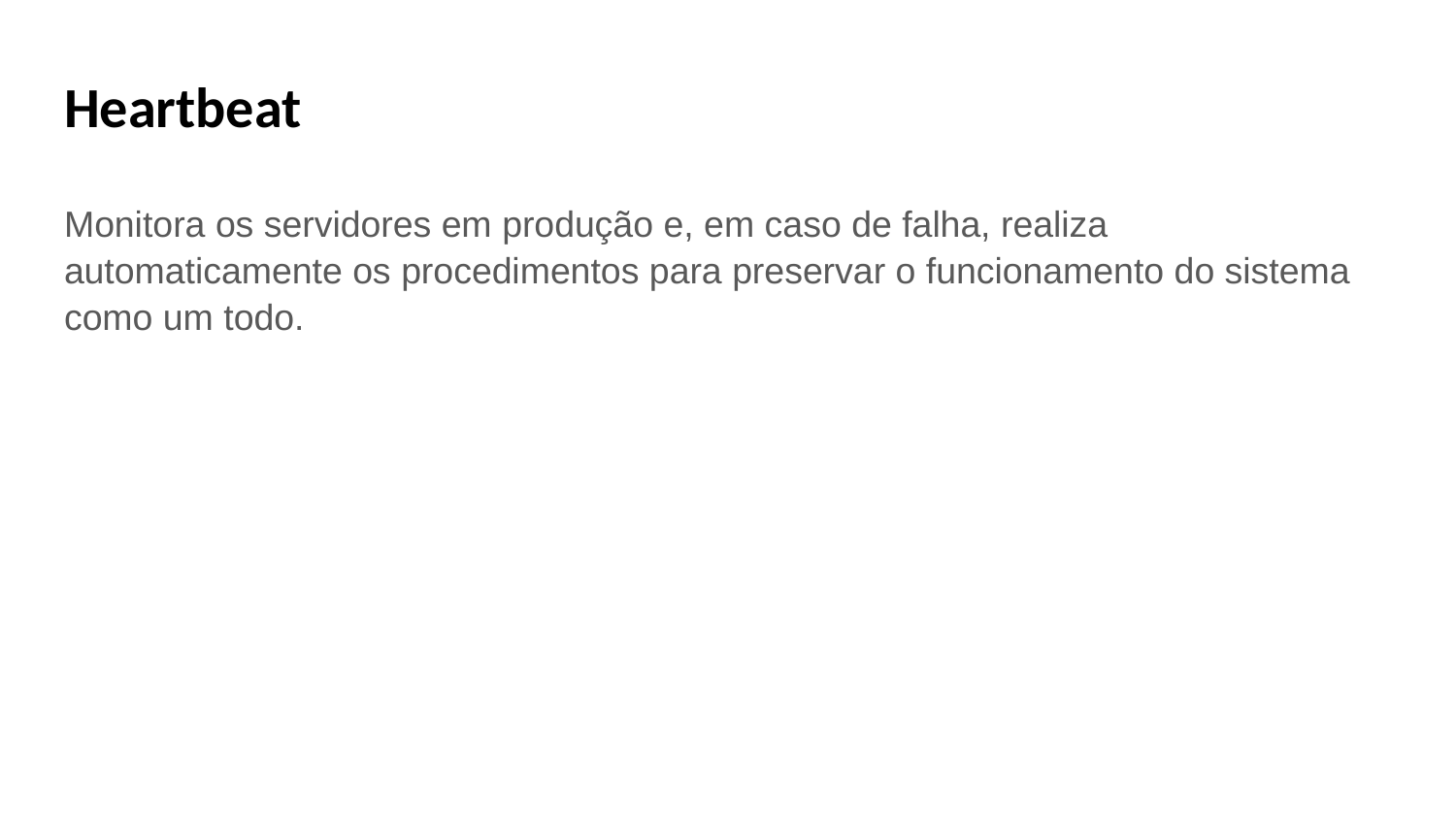

# Heartbeat
Monitora os servidores em produção e, em caso de falha, realiza automaticamente os procedimentos para preservar o funcionamento do sistema como um todo.